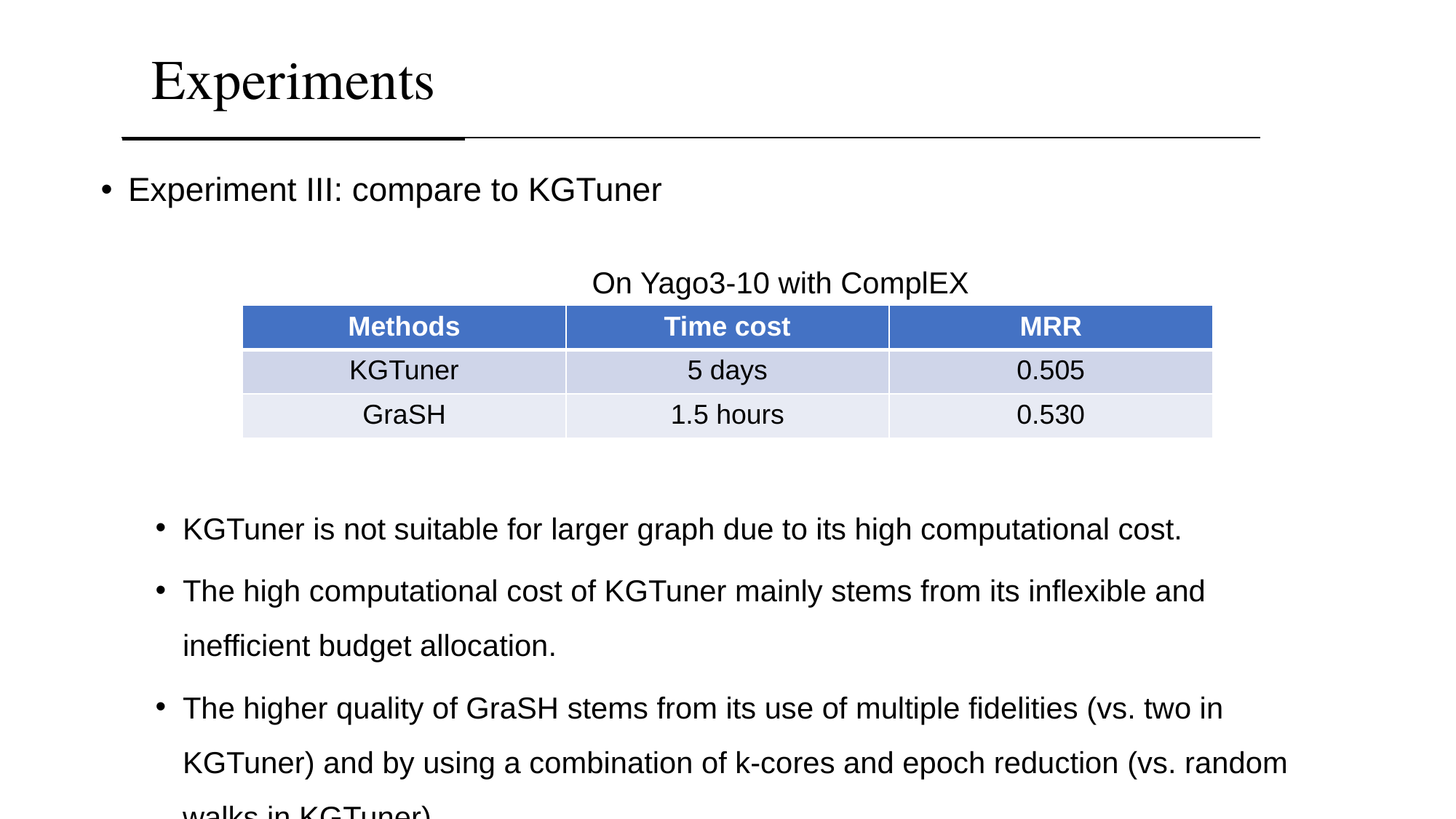

# Experiments
Experiment III: compare to KGTuner

				On Yago3-10 with ComplEX

KGTuner is not suitable for larger graph due to its high computational cost.
The high computational cost of KGTuner mainly stems from its inflexible and inefficient budget allocation.
The higher quality of GraSH stems from its use of multiple fidelities (vs. two in KGTuner) and by using a combination of k-cores and epoch reduction (vs. random walks in KGTuner).

| Methods | Time cost | MRR |
| --- | --- | --- |
| KGTuner | 5 days | 0.505 |
| GraSH | 1.5 hours | 0.530 |